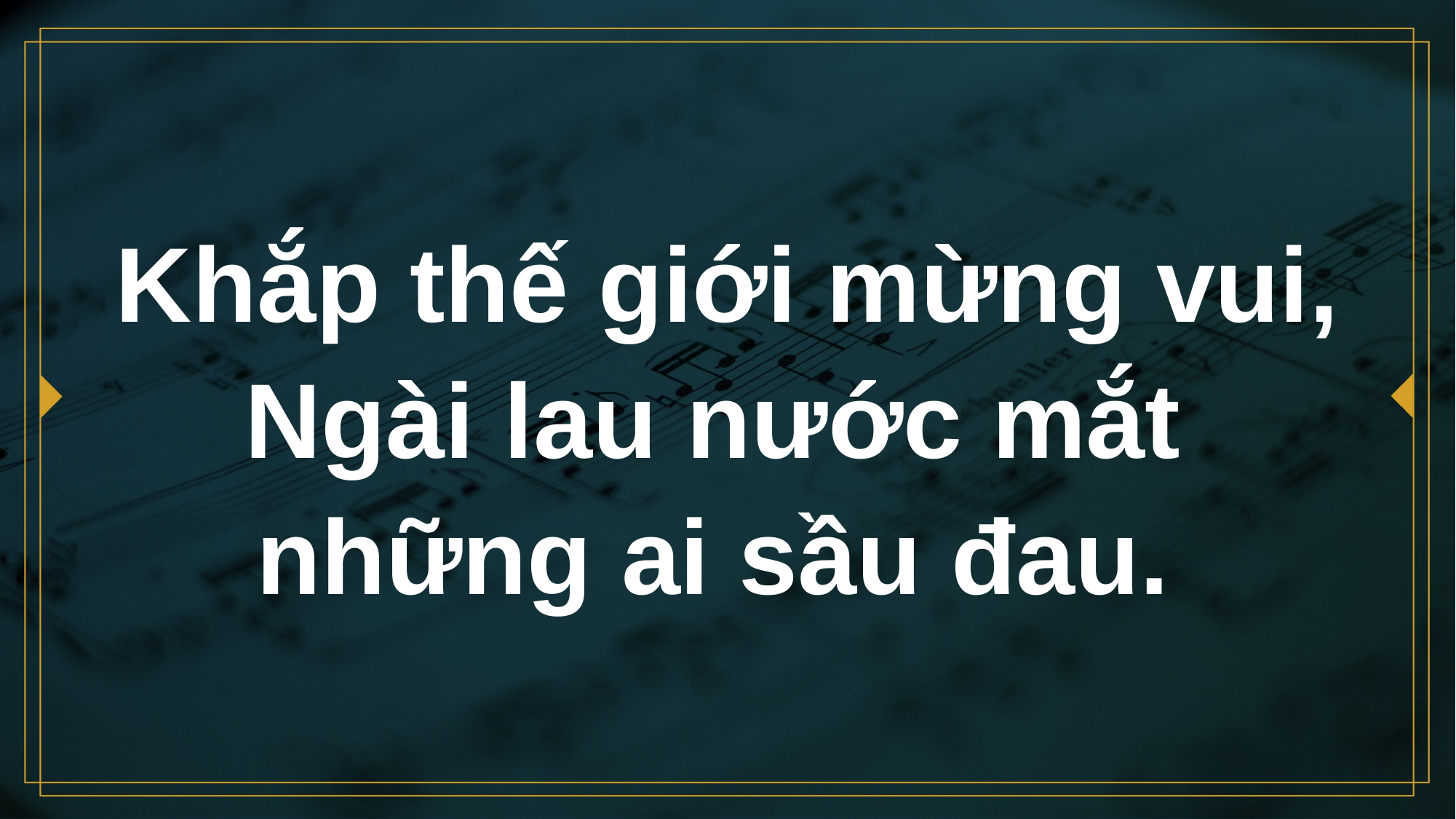

# Khắp thế giới mừng vui, Ngài lau nước mắt những ai sầu đau.